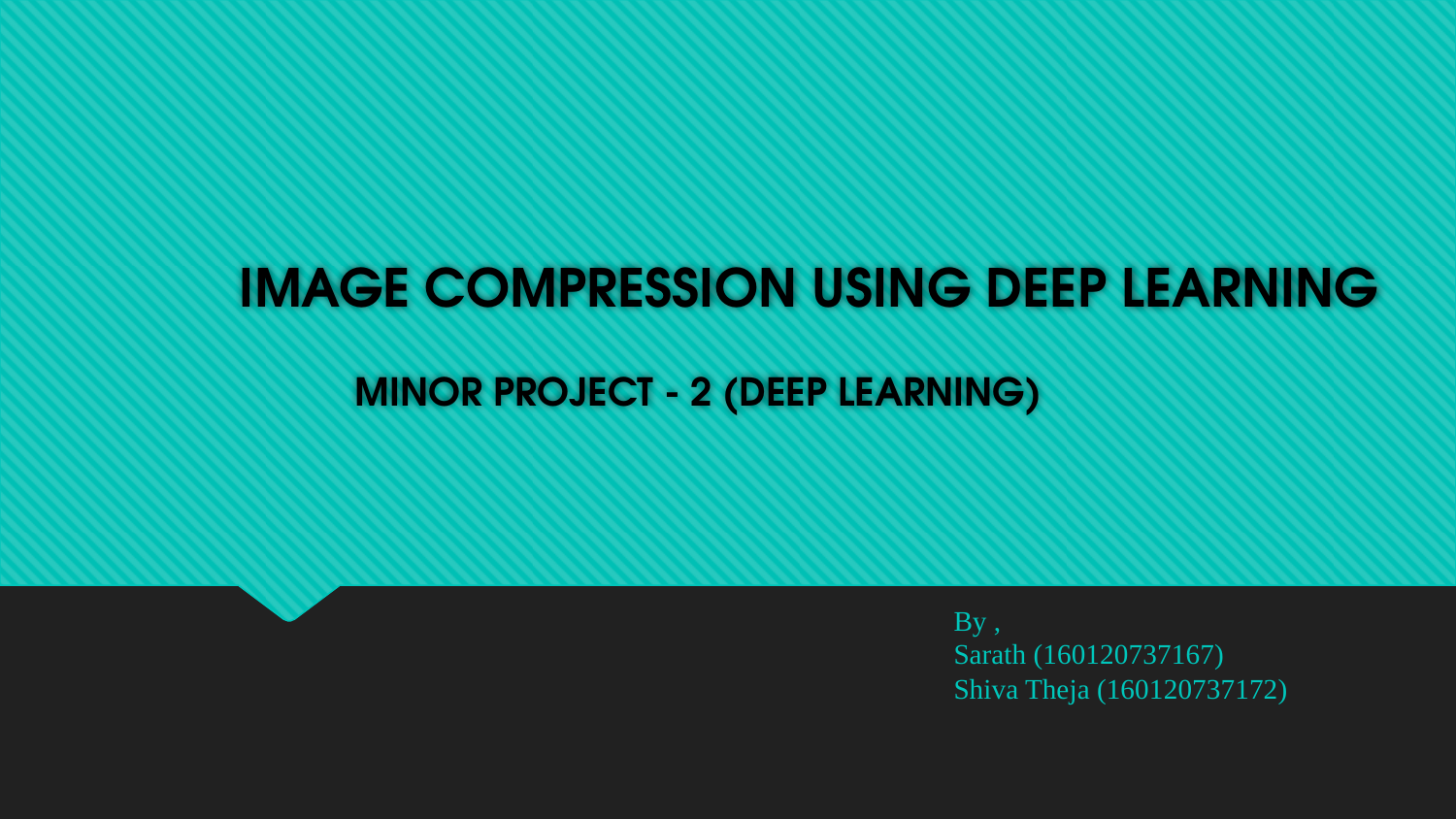

# IMAGE COMPRESSION USING DEEP LEARNING
         MINOR PROJECT - 2 (DEEP LEARNING)
By ,
Sarath (160120737167)
Shiva Theja (160120737172)